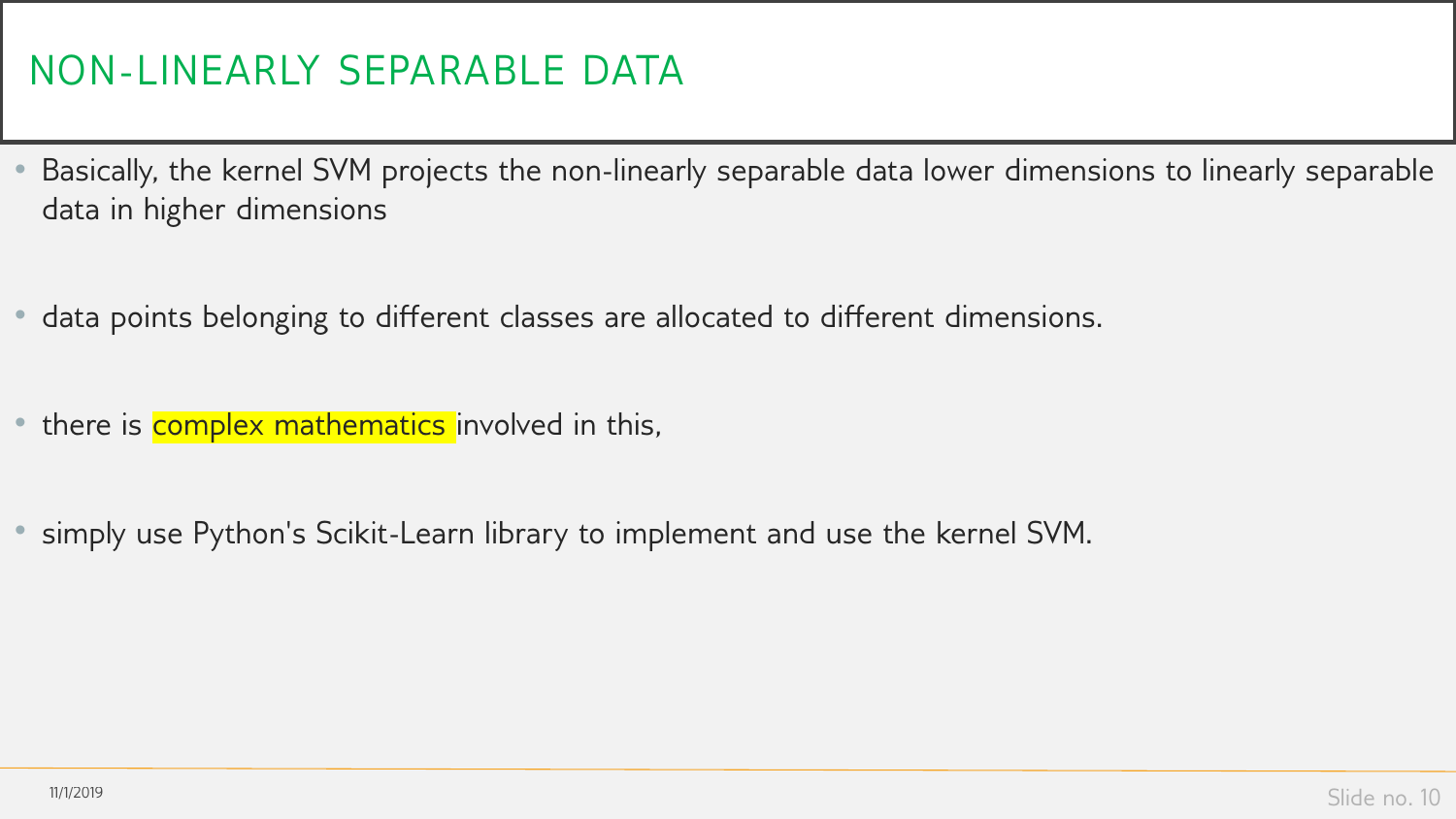

# Non-linearly Separable Data
Basically, the kernel SVM projects the non-linearly separable data lower dimensions to linearly separable data in higher dimensions

data points belonging to different classes are allocated to different dimensions.

there is complex mathematics involved in this,

simply use Python's Scikit-Learn library to implement and use the kernel SVM.
11/1/2019
Slide no. 10